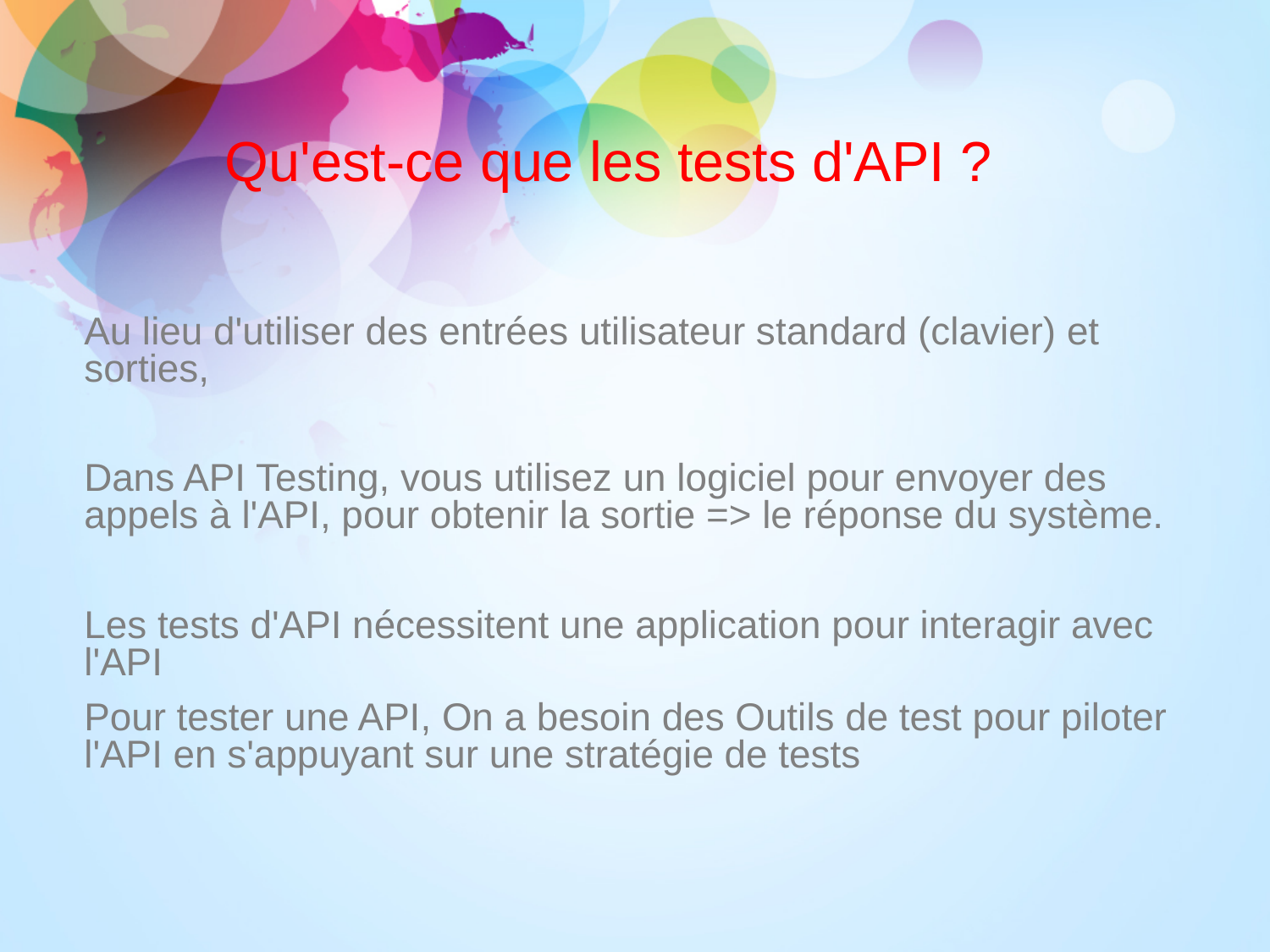

Qu'est-ce que les tests d'API ?

Au lieu d'utiliser des entrées utilisateur standard (clavier) et sorties,

Dans API Testing, vous utilisez un logiciel pour envoyer des appels à l'API, pour obtenir la sortie => le réponse du système.

Les tests d'API nécessitent une application pour interagir avec l'API
Pour tester une API, On a besoin des Outils de test pour piloter l'API en s'appuyant sur une stratégie de tests